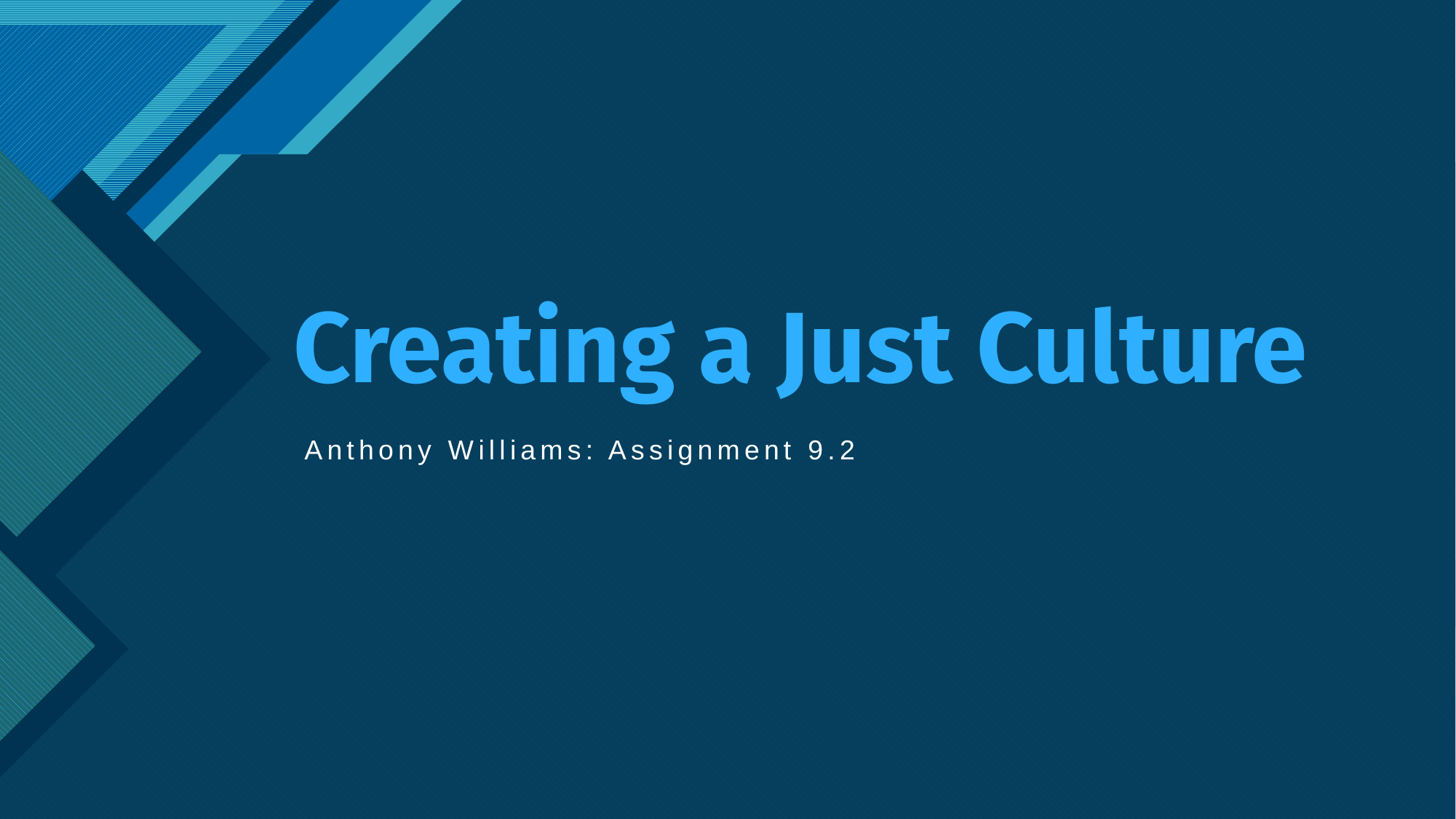

# Creating a Just Culture
Anthony Williams: Assignment 9.2